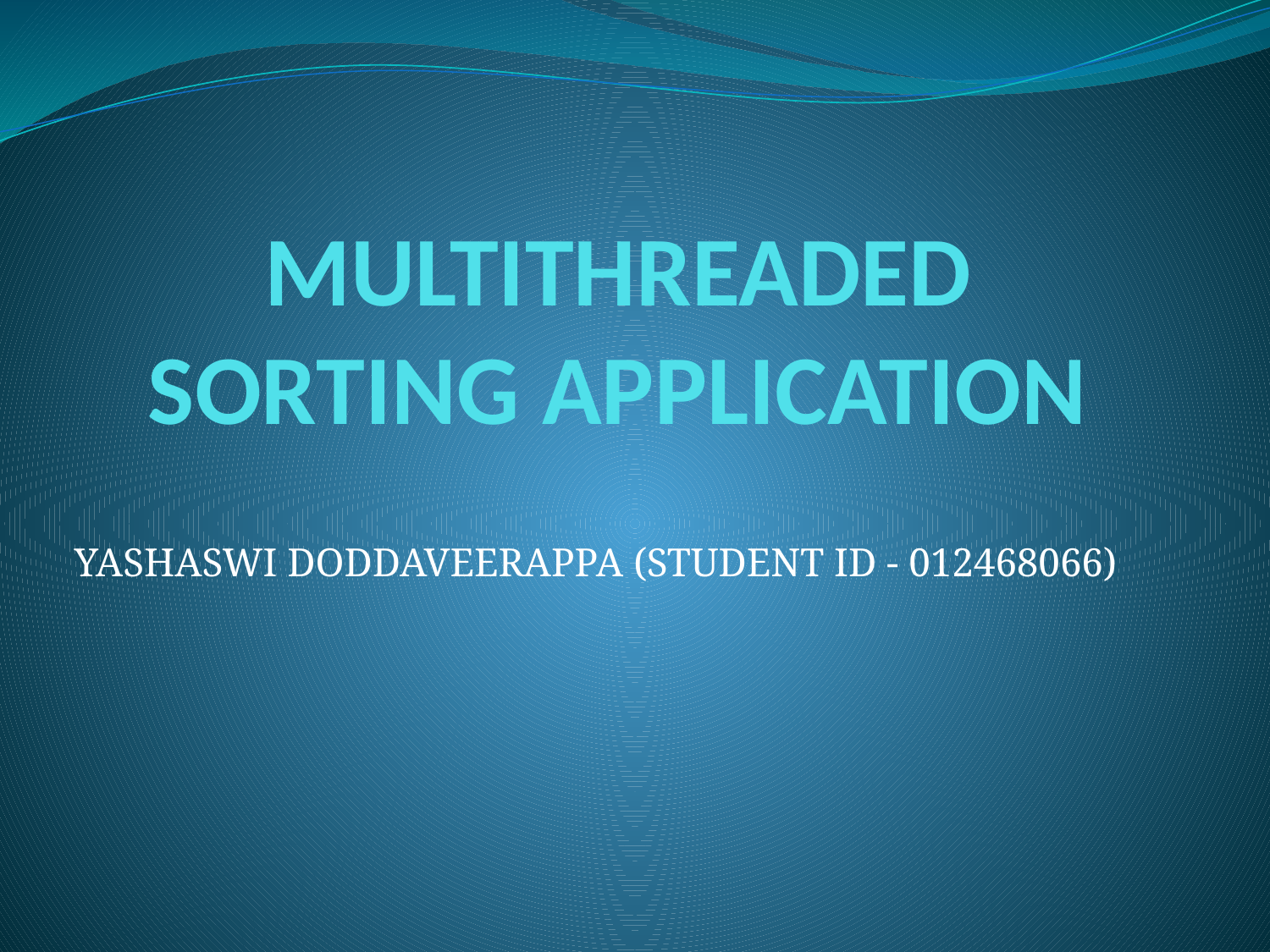

# MULTITHREADED SORTING APPLICATION

YASHASWI DODDAVEERAPPA (STUDENT ID - 012468066)